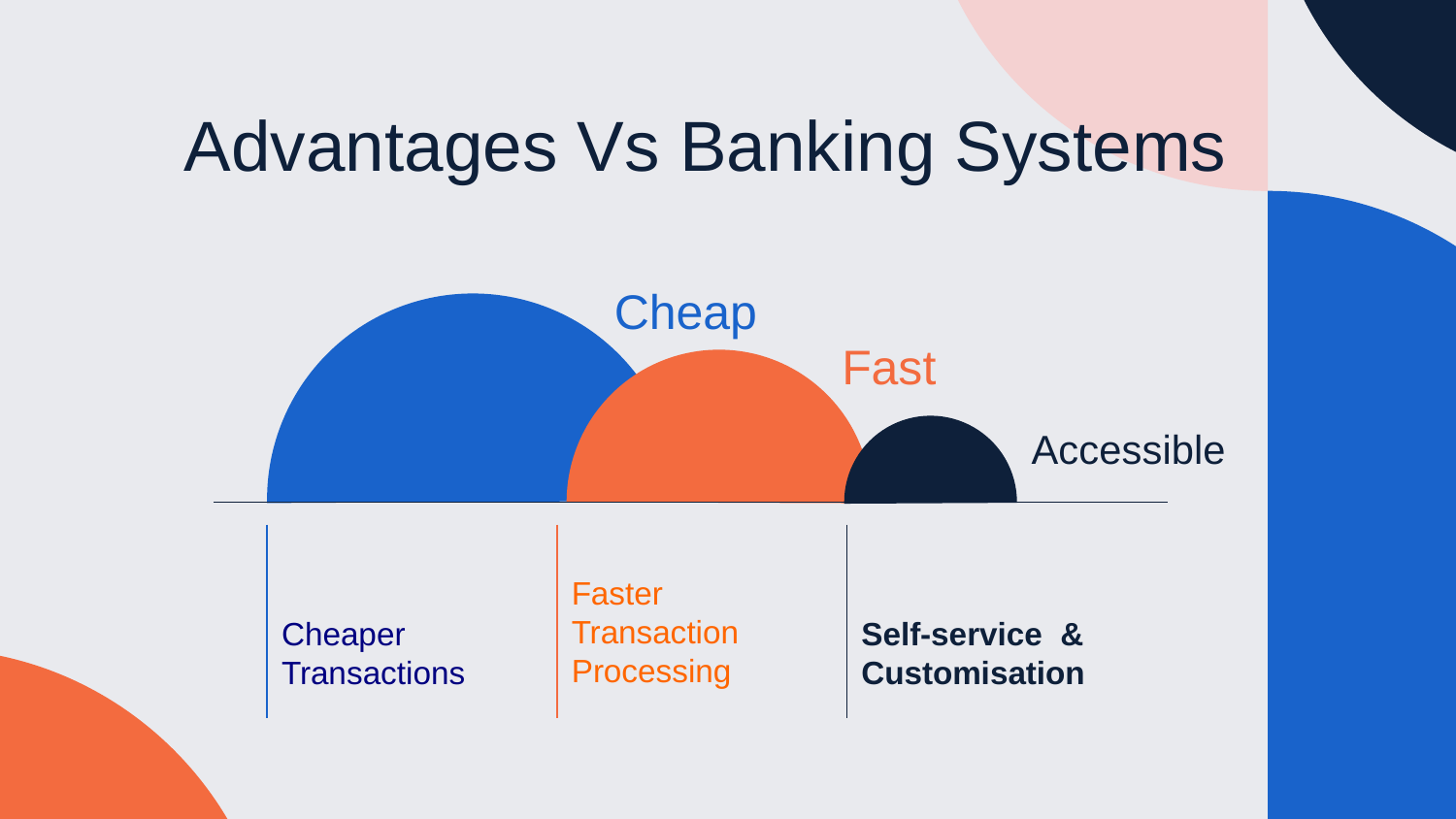

# Advantages Vs Banking Systems
Cheap

Fast

Accessible

Faster Transaction Processing
Cheaper Transactions
Self-service  & Customisation